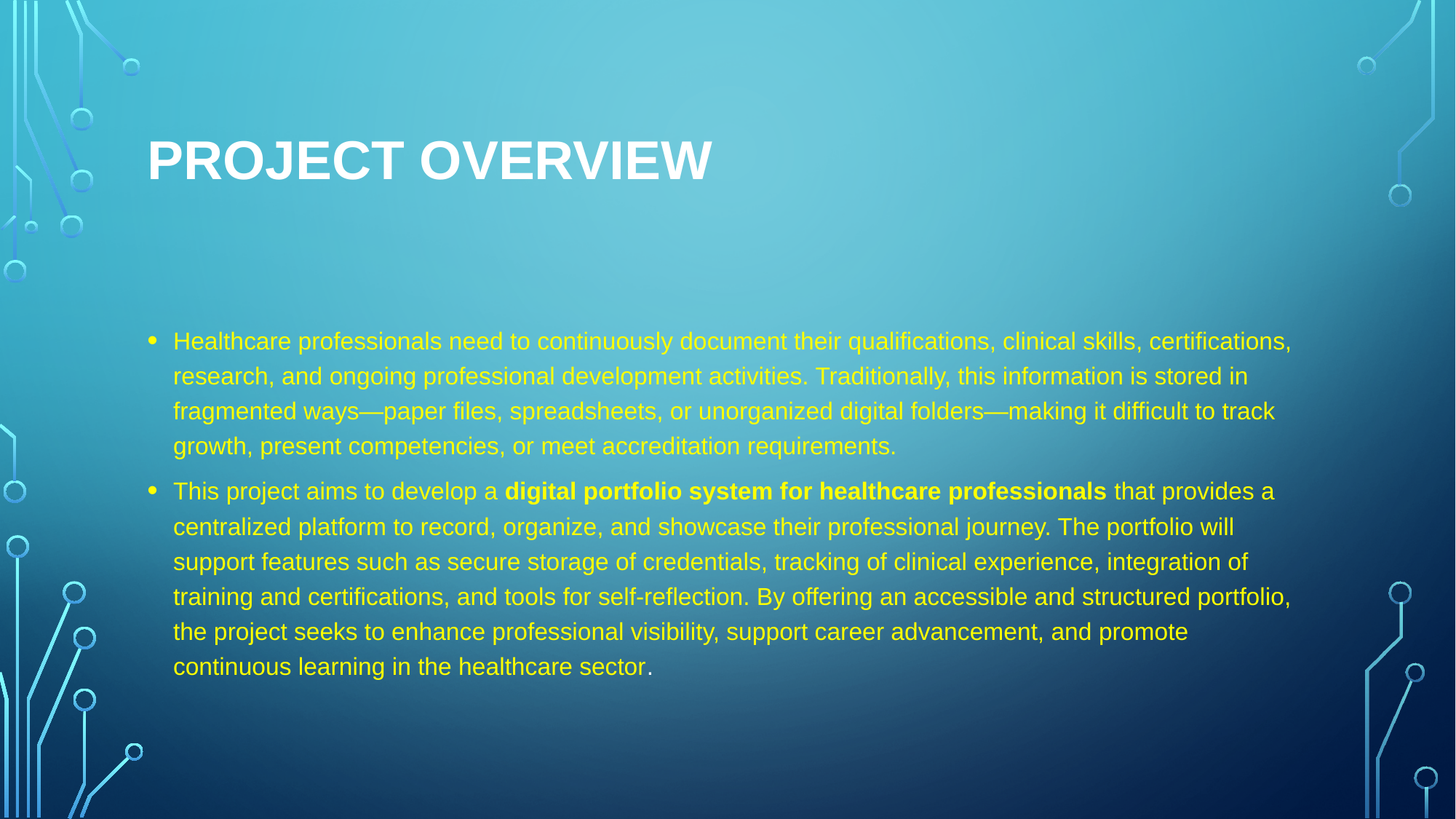

# Project Overview

Healthcare professionals need to continuously document their qualifications, clinical skills, certifications, research, and ongoing professional development activities. Traditionally, this information is stored in fragmented ways—paper files, spreadsheets, or unorganized digital folders—making it difficult to track growth, present competencies, or meet accreditation requirements.
This project aims to develop a digital portfolio system for healthcare professionals that provides a centralized platform to record, organize, and showcase their professional journey. The portfolio will support features such as secure storage of credentials, tracking of clinical experience, integration of training and certifications, and tools for self-reflection. By offering an accessible and structured portfolio, the project seeks to enhance professional visibility, support career advancement, and promote continuous learning in the healthcare sector.